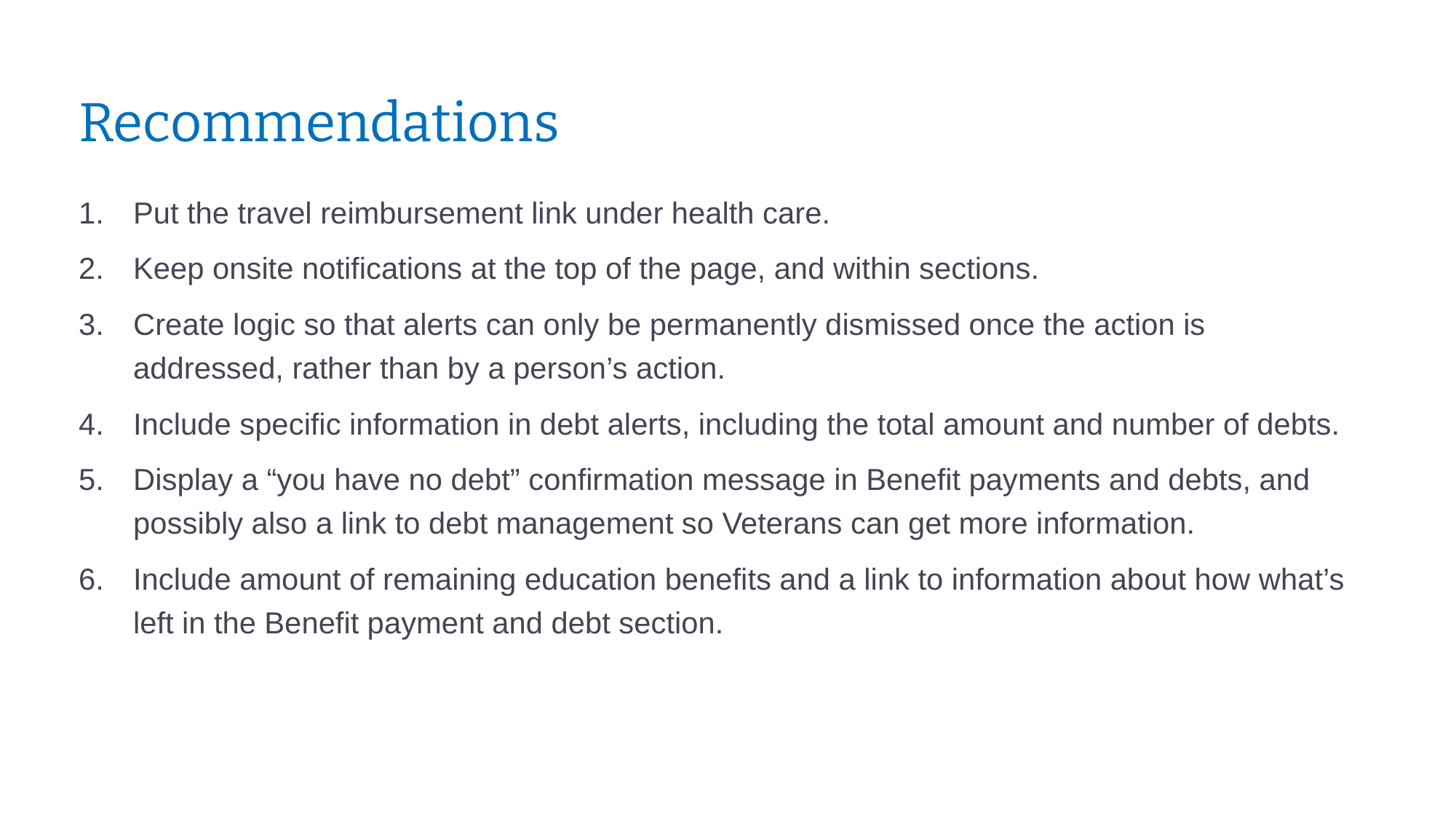

# Recommendations
Put the travel reimbursement link under health care.
Keep onsite notifications at the top of the page, and within sections.
Create logic so that alerts can only be permanently dismissed once the action is addressed, rather than by a person’s action.
Include specific information in debt alerts, including the total amount and number of debts.
Display a “you have no debt” confirmation message in Benefit payments and debts, and possibly also a link to debt management so Veterans can get more information.
Include amount of remaining education benefits and a link to information about how what’s left in the Benefit payment and debt section.